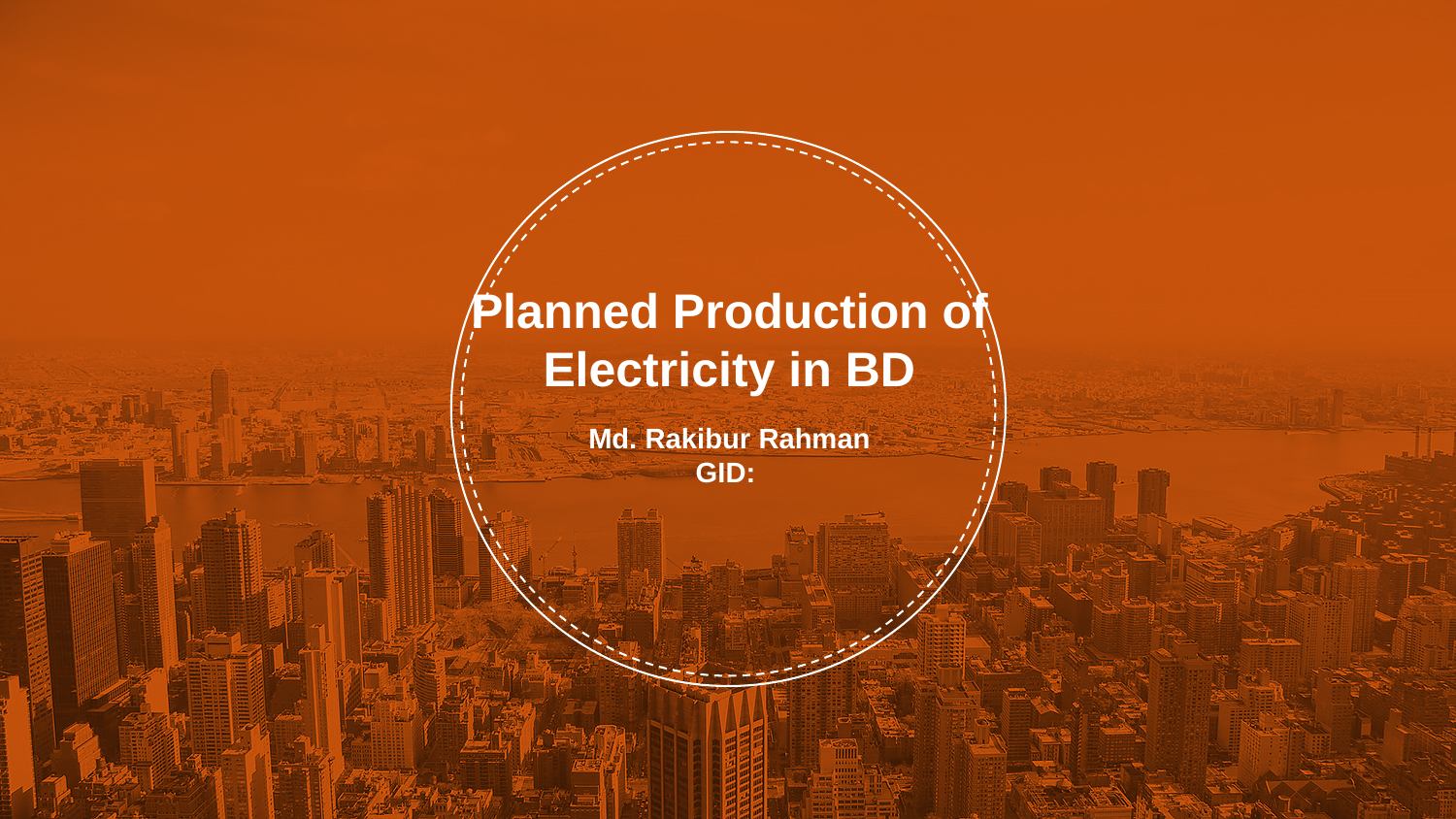

Planned Production of Electricity in BD
Md. Rakibur Rahman
GID: